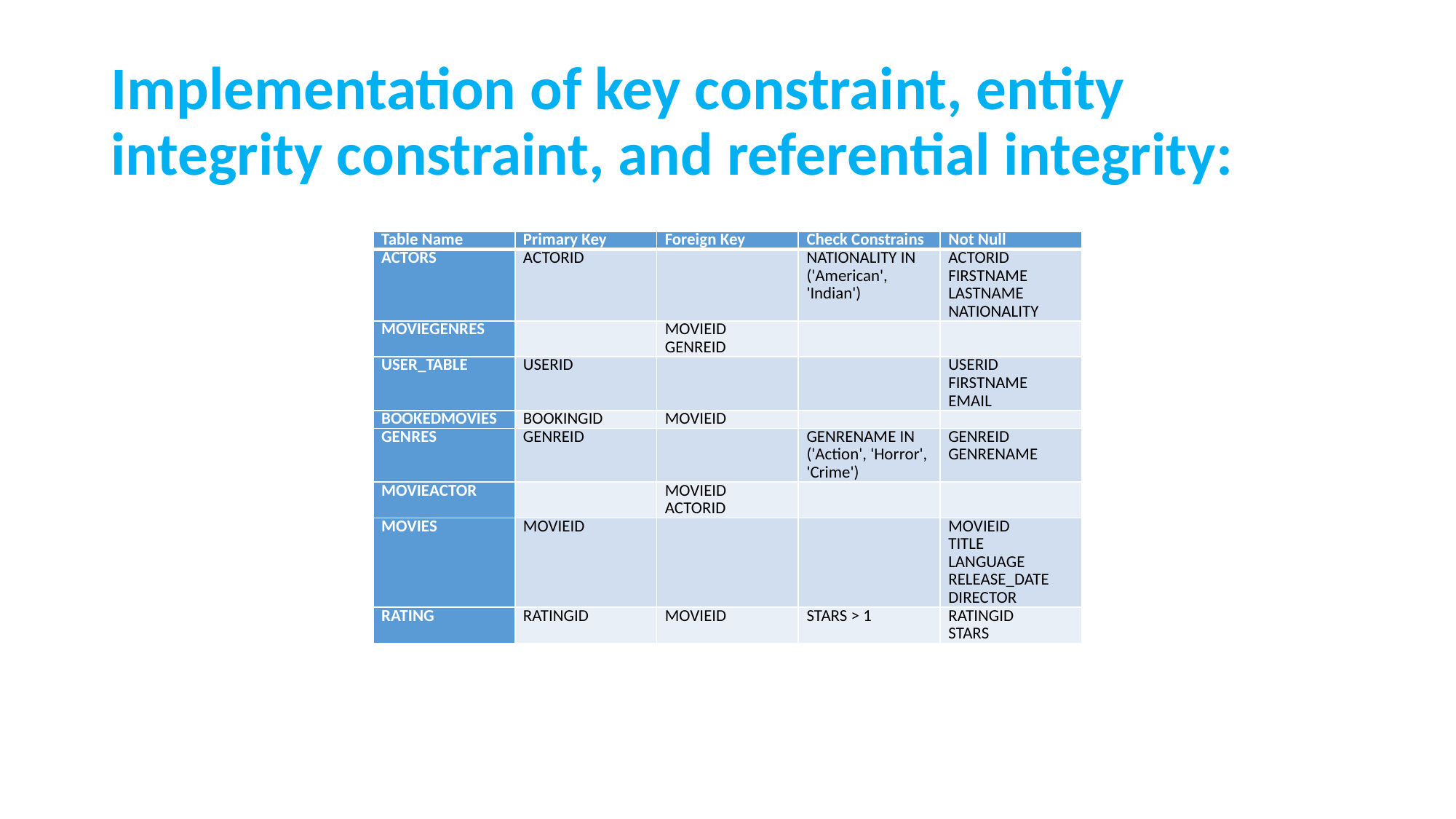

# Implementation of key constraint, entity integrity constraint, and referential integrity:
| Table Name | Primary Key | Foreign Key | Check Constrains | Not Null |
| --- | --- | --- | --- | --- |
| ACTORS | ACTORID |  | NATIONALITY IN ('American', 'Indian') | ACTORID FIRSTNAME LASTNAME NATIONALITY |
| MOVIEGENRES |  | MOVIEID GENREID |  |  |
| USER\_TABLE | USERID |  |  | USERID FIRSTNAME EMAIL |
| BOOKEDMOVIES | BOOKINGID | MOVIEID |  |  |
| GENRES | GENREID |  | GENRENAME IN ('Action', 'Horror', 'Crime') | GENREID GENRENAME |
| MOVIEACTOR |  | MOVIEID ACTORID |  |  |
| MOVIES | MOVIEID |  |  | MOVIEID TITLE LANGUAGE RELEASE\_DATE DIRECTOR |
| RATING | RATINGID | MOVIEID | STARS > 1 | RATINGID STARS |